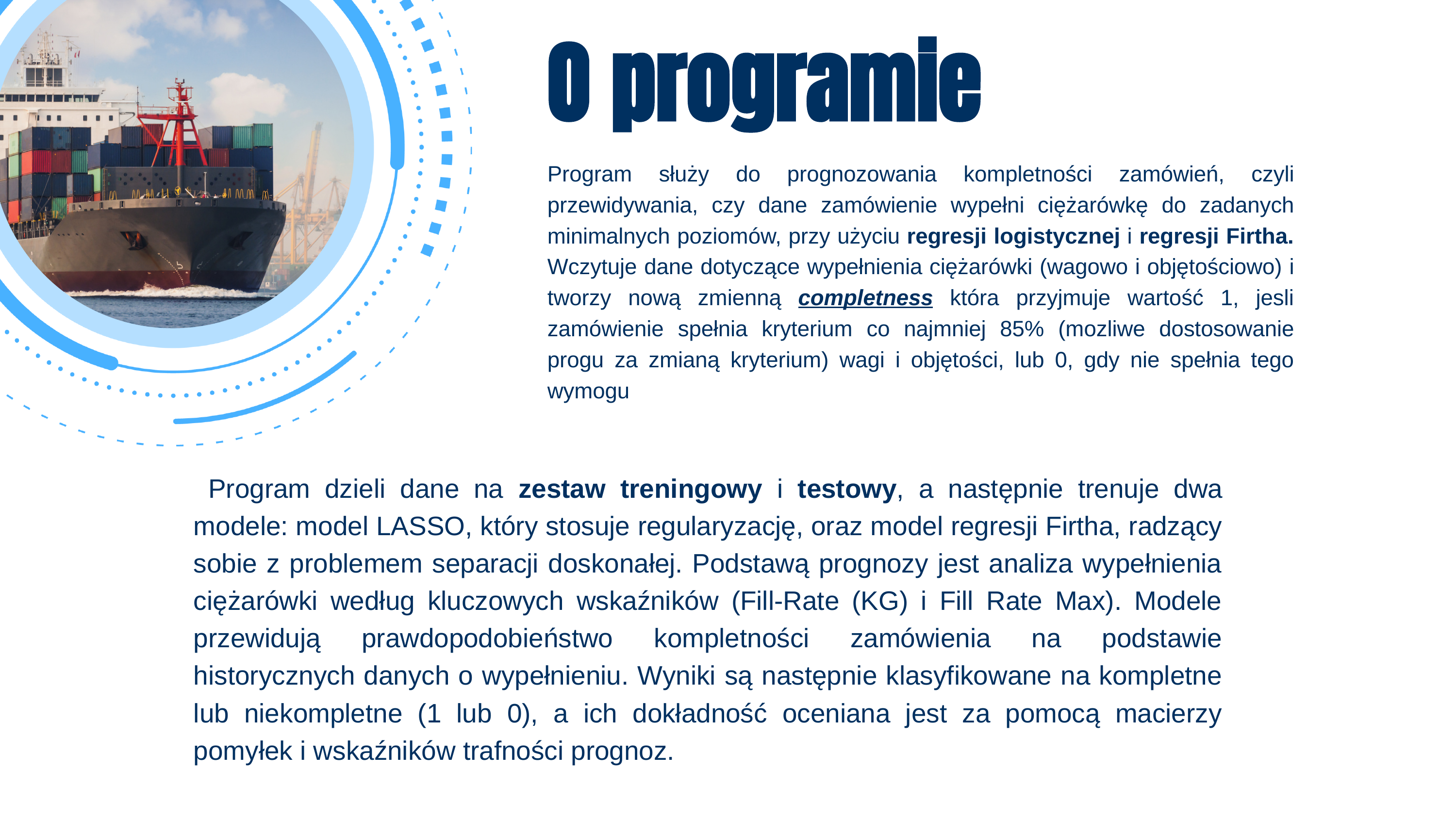

O programie
Program służy do prognozowania kompletności zamówień, czyli przewidywania, czy dane zamówienie wypełni ciężarówkę do zadanych minimalnych poziomów, przy użyciu regresji logistycznej i regresji Firtha. Wczytuje dane dotyczące wypełnienia ciężarówki (wagowo i objętościowo) i tworzy nową zmienną completness która przyjmuje wartość 1, jesli zamówienie spełnia kryterium co najmniej 85% (mozliwe dostosowanie progu za zmianą kryterium) wagi i objętości, lub 0, gdy nie spełnia tego wymogu
 Program dzieli dane na zestaw treningowy i testowy, a następnie trenuje dwa modele: model LASSO, który stosuje regularyzację, oraz model regresji Firtha, radzący sobie z problemem separacji doskonałej. Podstawą prognozy jest analiza wypełnienia ciężarówki według kluczowych wskaźników (Fill-Rate (KG) i Fill Rate Max). Modele przewidują prawdopodobieństwo kompletności zamówienia na podstawie historycznych danych o wypełnieniu. Wyniki są następnie klasyfikowane na kompletne lub niekompletne (1 lub 0), a ich dokładność oceniana jest za pomocą macierzy pomyłek i wskaźników trafności prognoz.